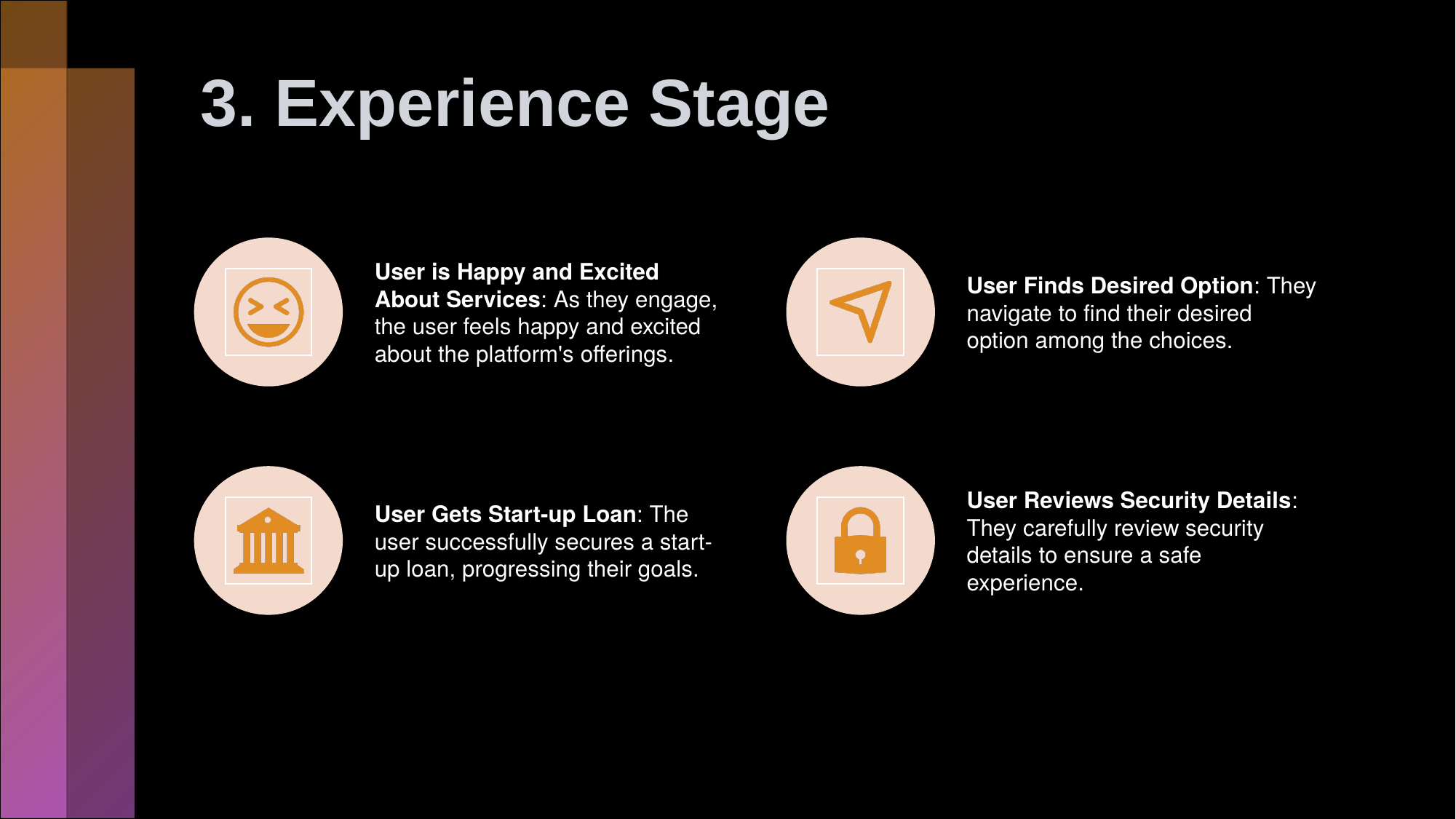

# 3. Experience Stage
User is Happy and Excited About Services: As they engage, the user feels happy and excited about the platform's offerings.
User Finds Desired Option: They navigate to find their desired option among the choices.
User Gets Start-up Loan: The user successfully secures a start-up loan, progressing their goals.
User Reviews Security Details: They carefully review security details to ensure a safe experience.